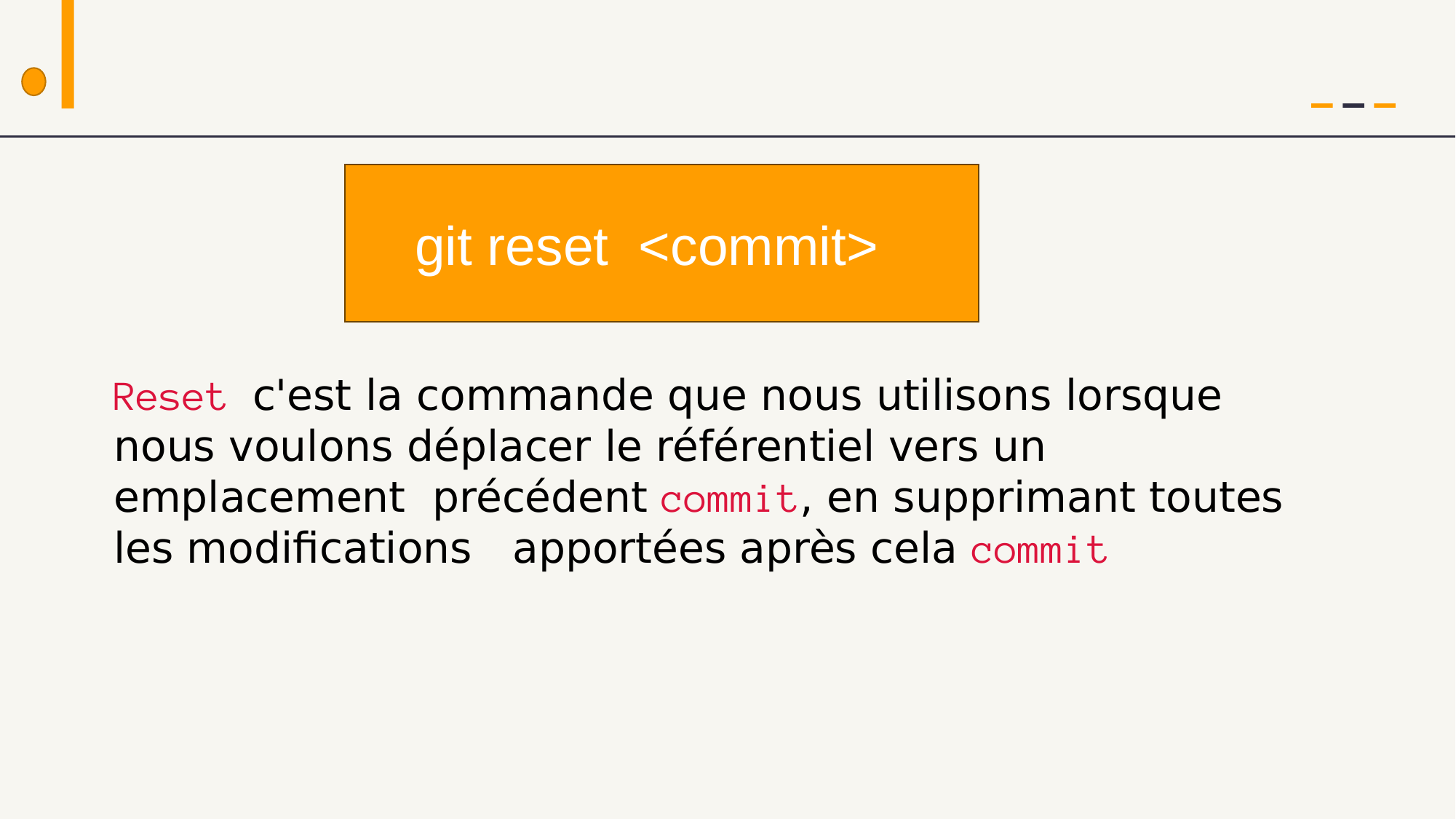

git reset  <commit>
Reset c'est la commande que nous utilisons lorsque
nous voulons déplacer le référentiel vers un emplacement  précédent commit, en supprimant toutes les modifications   apportées après cela commit